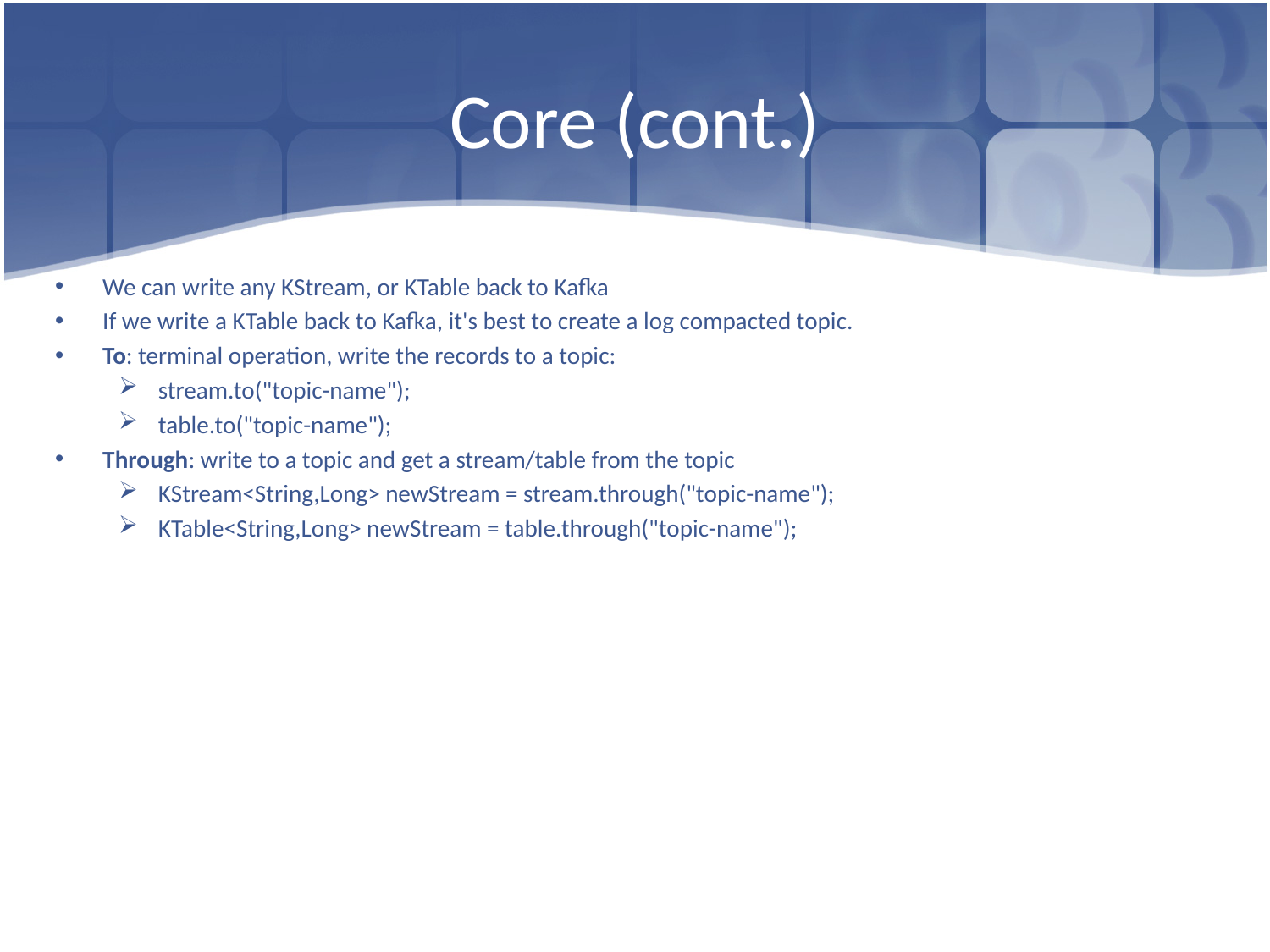

# Core (cont.)
We can write any KStream, or KTable back to Kafka
If we write a KTable back to Kafka, it's best to create a log compacted topic.
To: terminal operation, write the records to a topic:
stream.to("topic-name");
table.to("topic-name");
Through: write to a topic and get a stream/table from the topic
KStream<String,Long> newStream = stream.through("topic-name");
KTable<String,Long> newStream = table.through("topic-name");